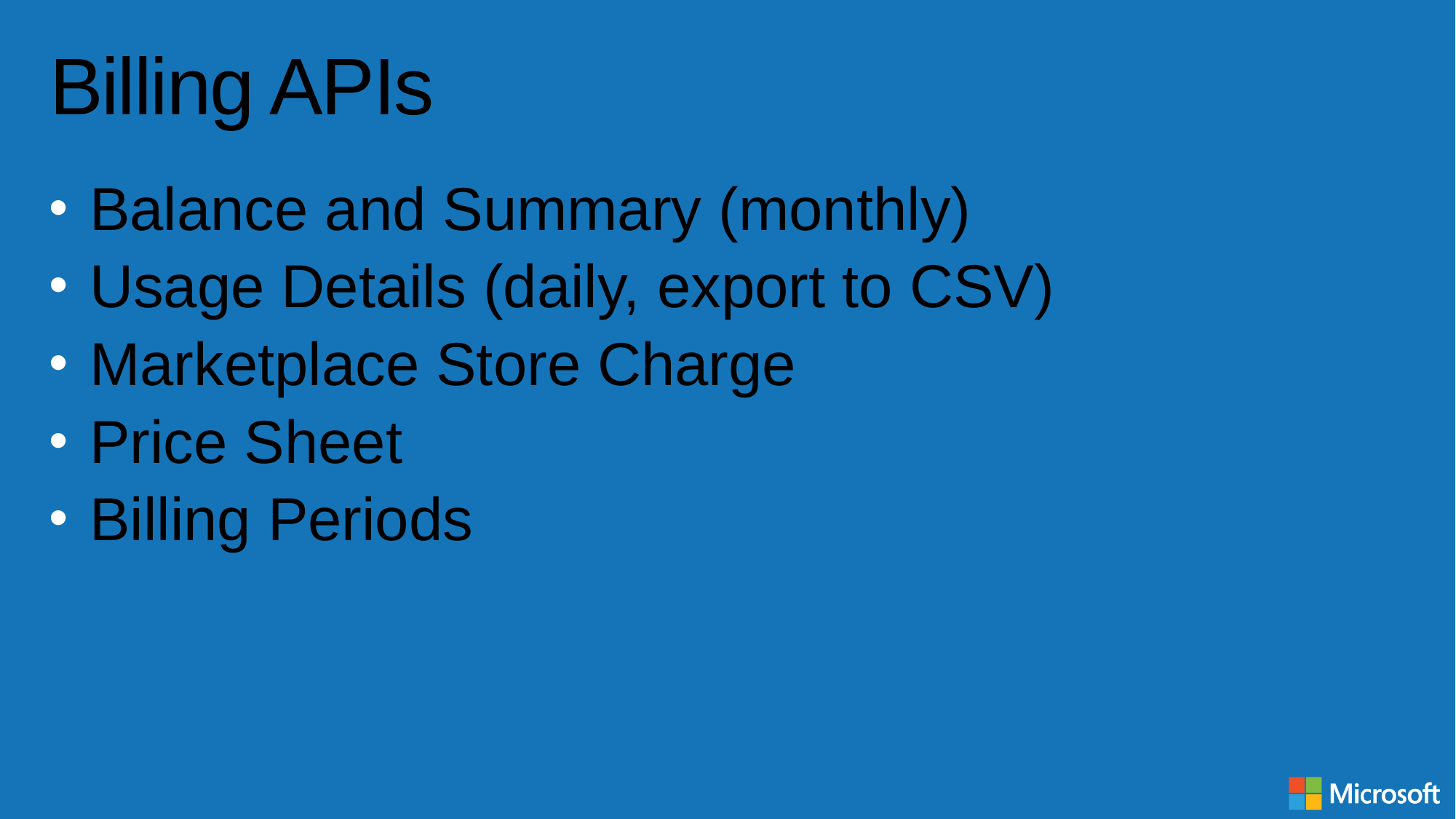

# Billing APIs
Balance and Summary (monthly)
Usage Details (daily, export to CSV)
Marketplace Store Charge
Price Sheet
Billing Periods